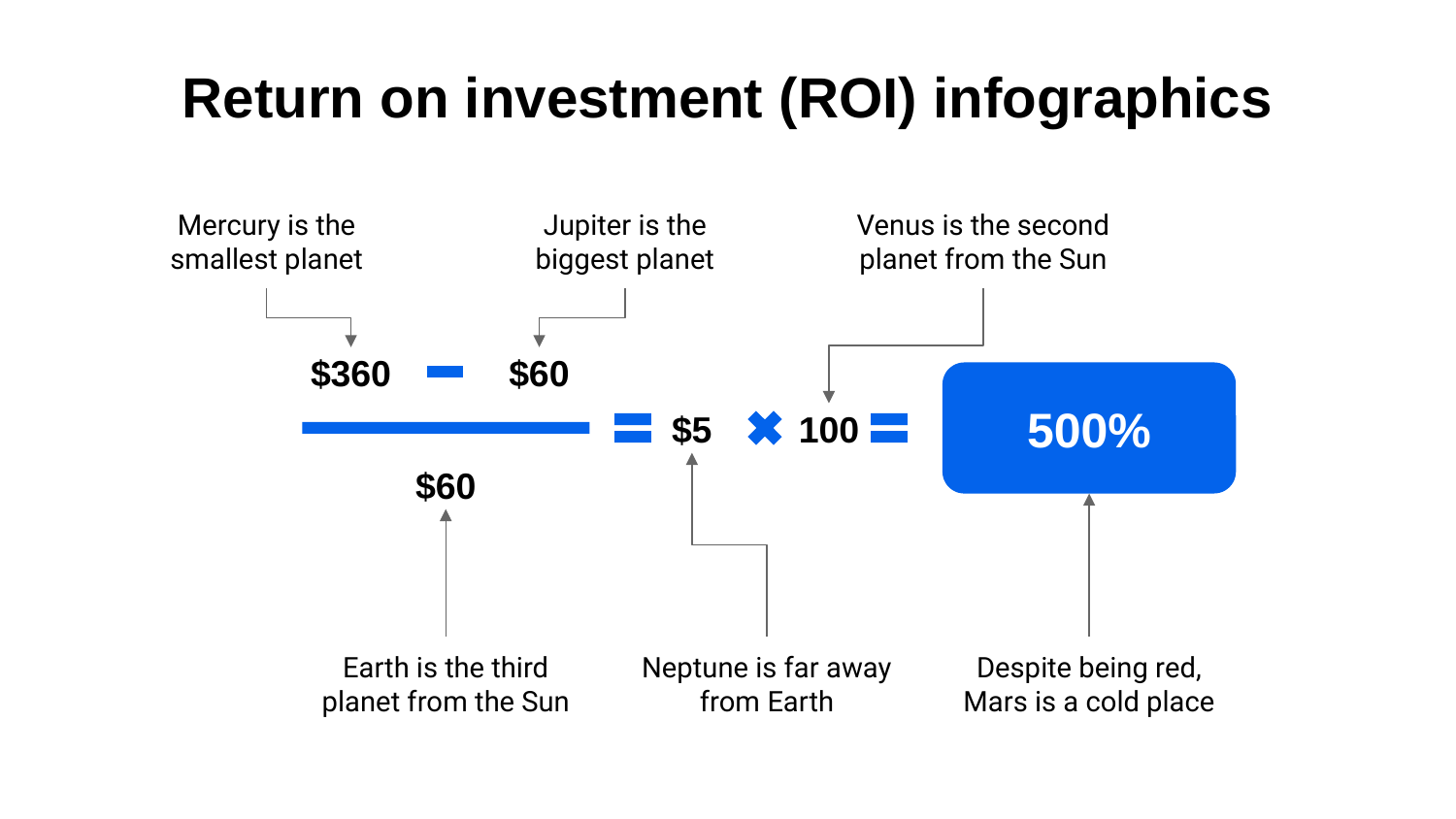

# Return on investment (ROI) infographics
Mercury is the smallest planet
Jupiter is the biggest planet
Venus is the second planet from the Sun
$360
$60
500%
$5
100
$60

Earth is the third planet from the Sun
Neptune is far away from Earth
Despite being red, Mars is a cold place